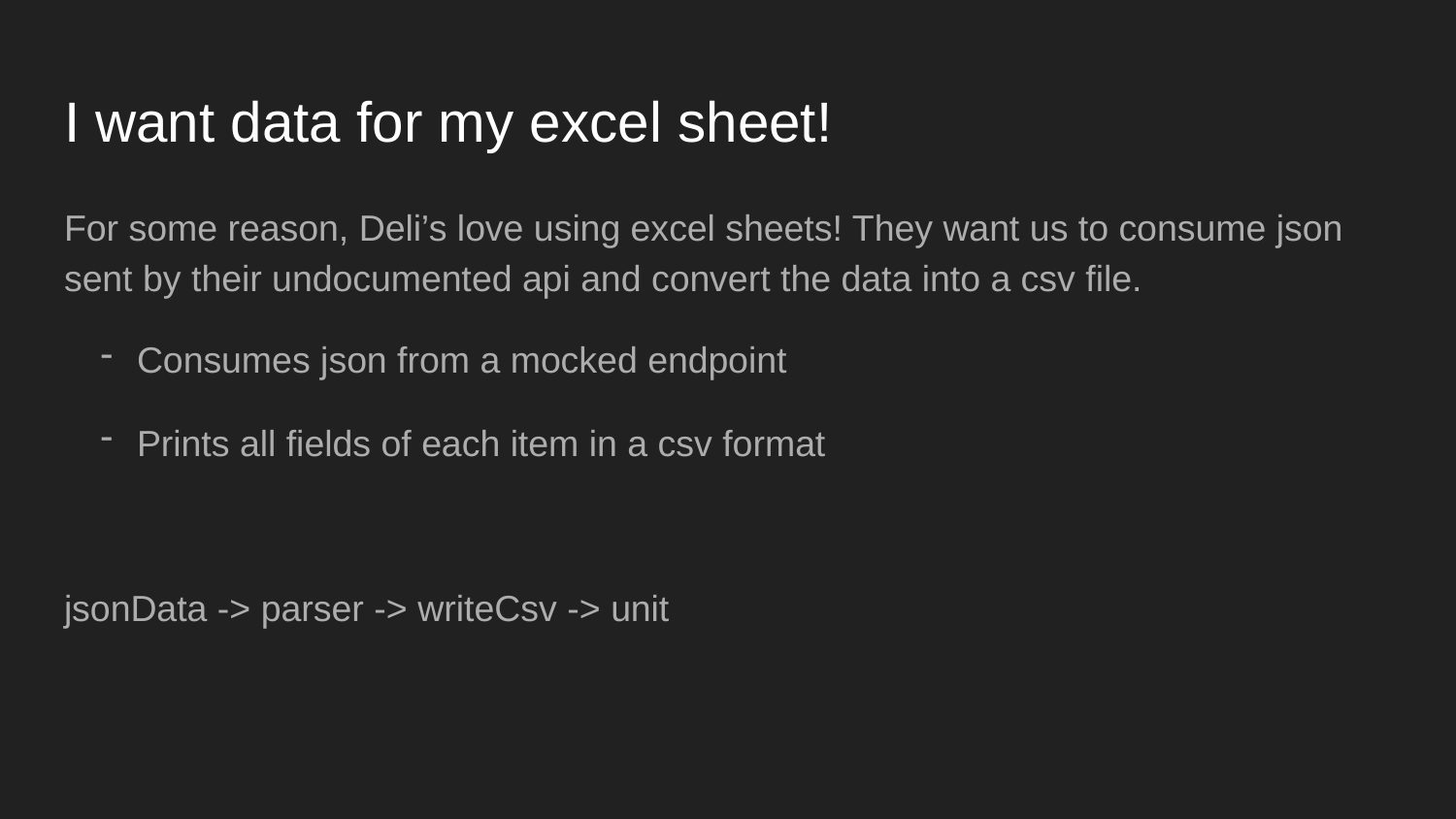

# I want data for my excel sheet!
For some reason, Deli’s love using excel sheets! They want us to consume json sent by their undocumented api and convert the data into a csv file.
Consumes json from a mocked endpoint
Prints all fields of each item in a csv format

jsonData -> parser -> writeCsv -> unit